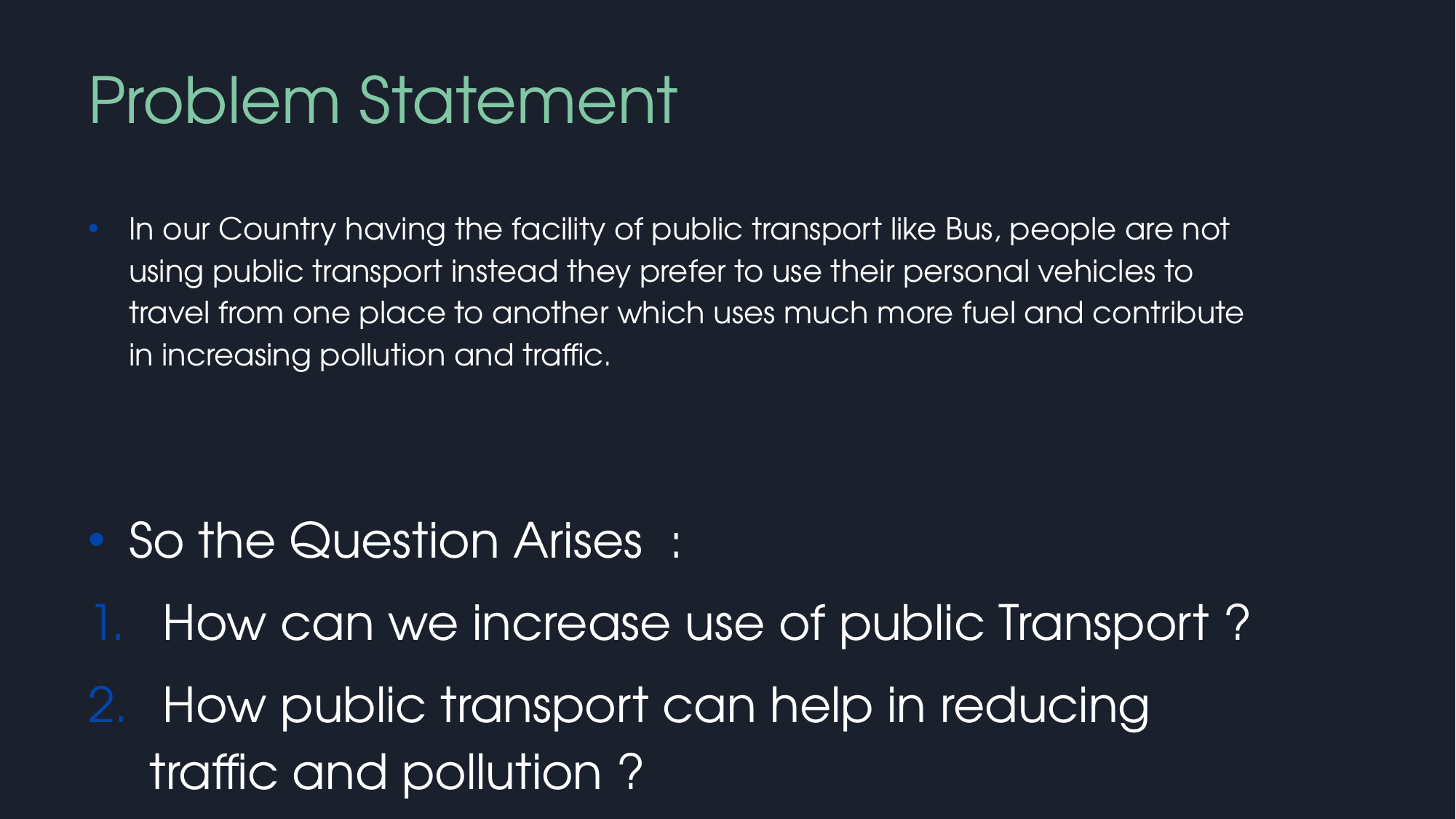

# Problem Statement

In our Country having the facility of public transport like Bus, people are not using public transport instead they prefer to use their personal vehicles to travel from one place to another which uses much more fuel and contribute in increasing pollution and traffic.

So the Question Arises  :
 How can we increase use of public Transport ?
 How public transport can help in reducing traffic and pollution ?